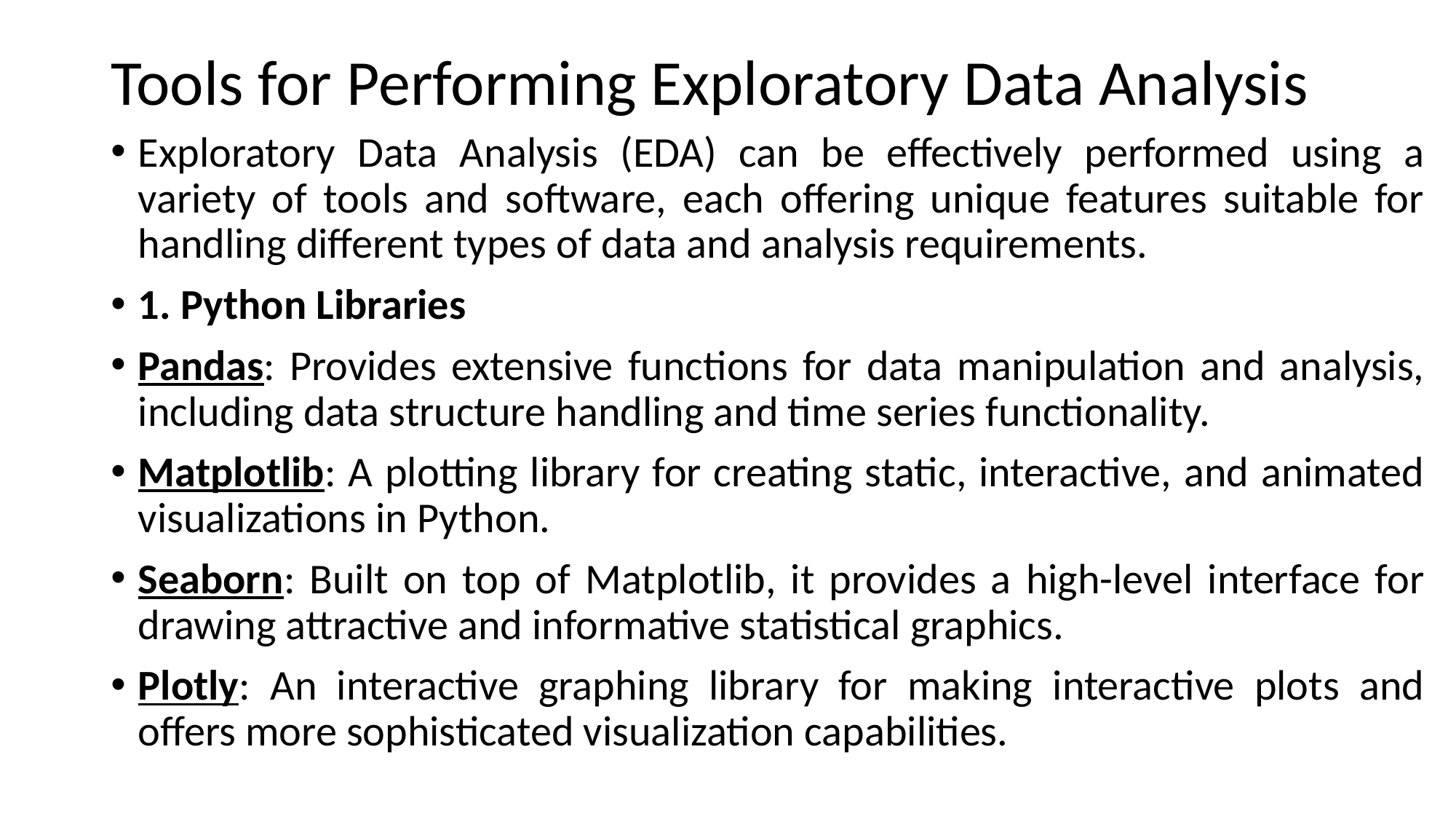

# Tools for Performing Exploratory Data Analysis
Exploratory Data Analysis (EDA) can be effectively performed using a variety of tools and software, each offering unique features suitable for handling different types of data and analysis requirements.
1. Python Libraries
Pandas: Provides extensive functions for data manipulation and analysis, including data structure handling and time series functionality.
Matplotlib: A plotting library for creating static, interactive, and animated visualizations in Python.
Seaborn: Built on top of Matplotlib, it provides a high-level interface for drawing attractive and informative statistical graphics.
Plotly: An interactive graphing library for making interactive plots and offers more sophisticated visualization capabilities.